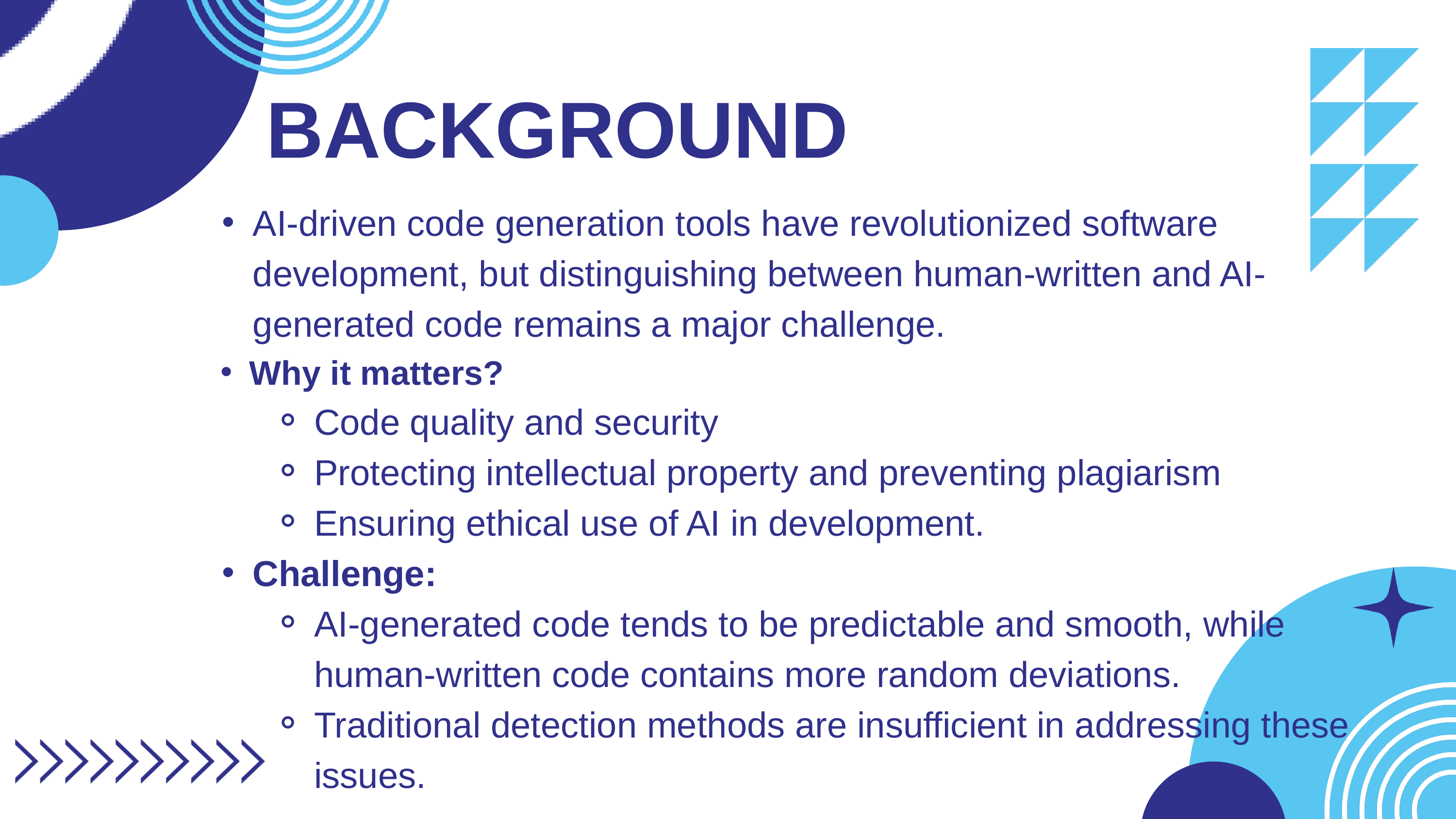

BACKGROUND

AI-driven code generation tools have revolutionized software development, but distinguishing between human-written and AI-generated code remains a major challenge.
Why it matters?
Code quality and security
Protecting intellectual property and preventing plagiarism
Ensuring ethical use of AI in development.
Challenge:
AI-generated code tends to be predictable and smooth, while human-written code contains more random deviations.
Traditional detection methods are insufficient in addressing these issues.